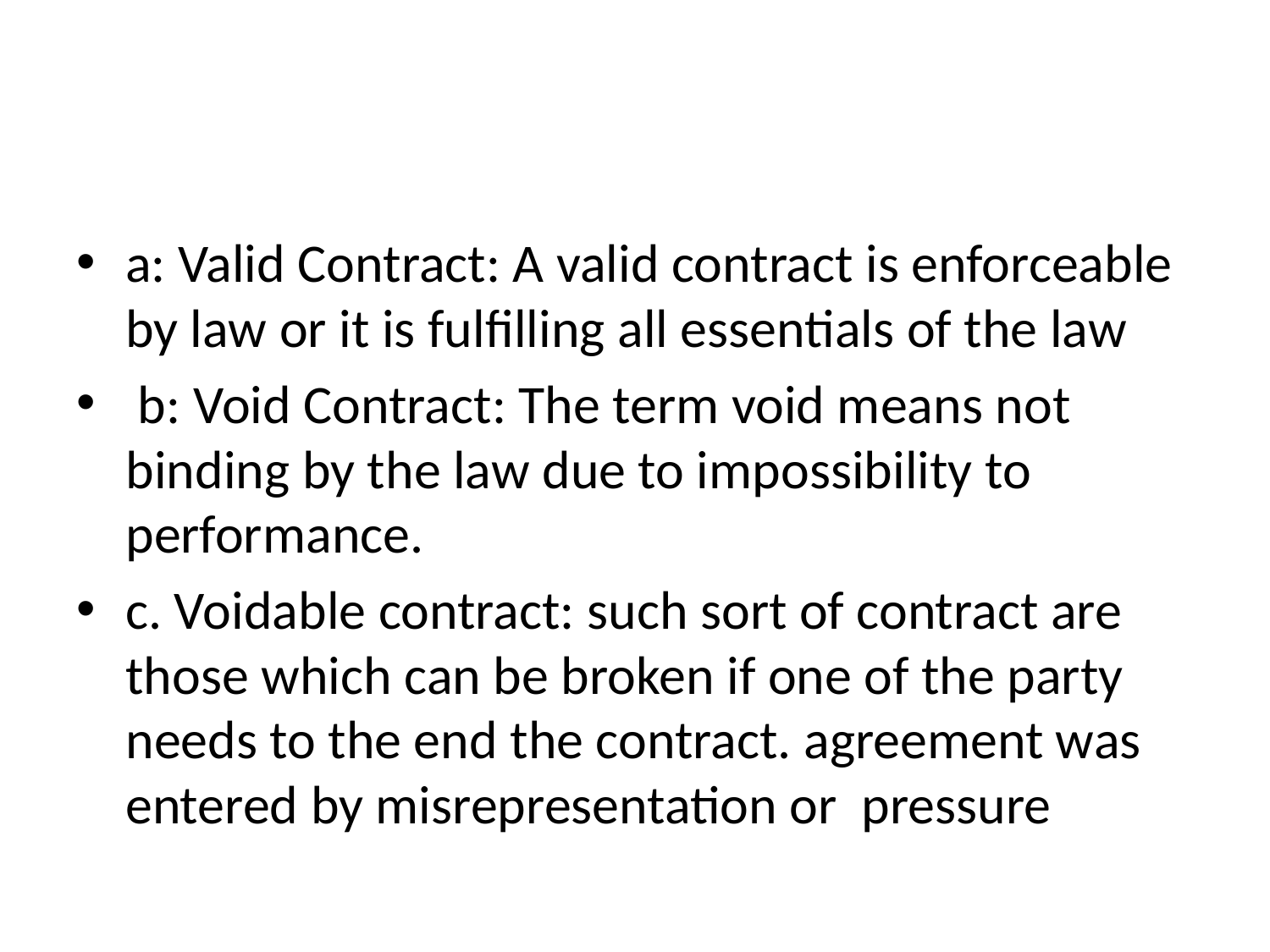

a: Valid Contract: A valid contract is enforceable by law or it is fulfilling all essentials of the law
 b: Void Contract: The term void means not binding by the law due to impossibility to performance.
c. Voidable contract: such sort of contract are those which can be broken if one of the party  needs to the end the contract. agreement was entered by misrepresentation or  pressure